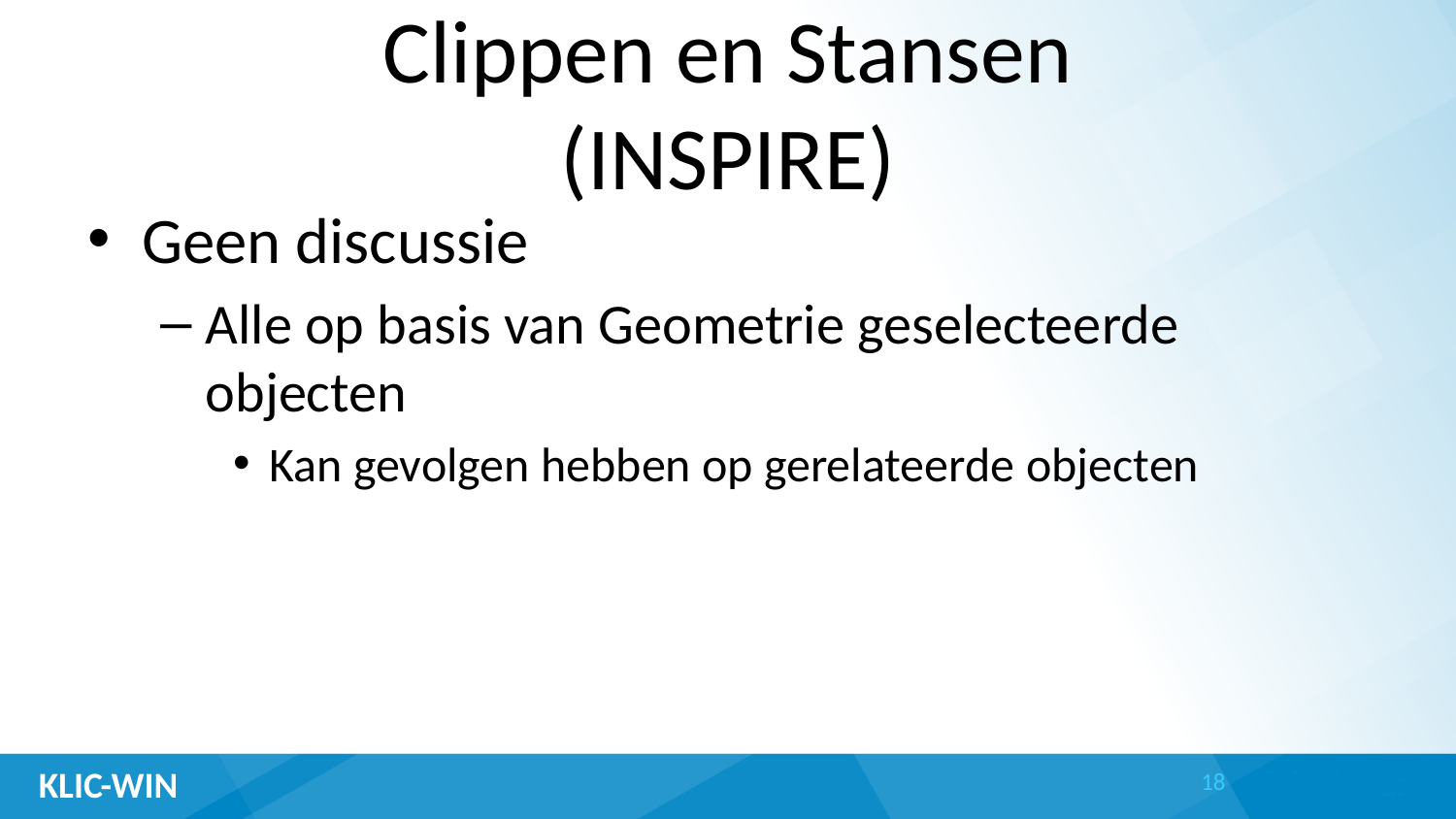

# Clippen en Stansen (INSPIRE)
Geen discussie
Alle op basis van Geometrie geselecteerde objecten
Kan gevolgen hebben op gerelateerde objecten
18